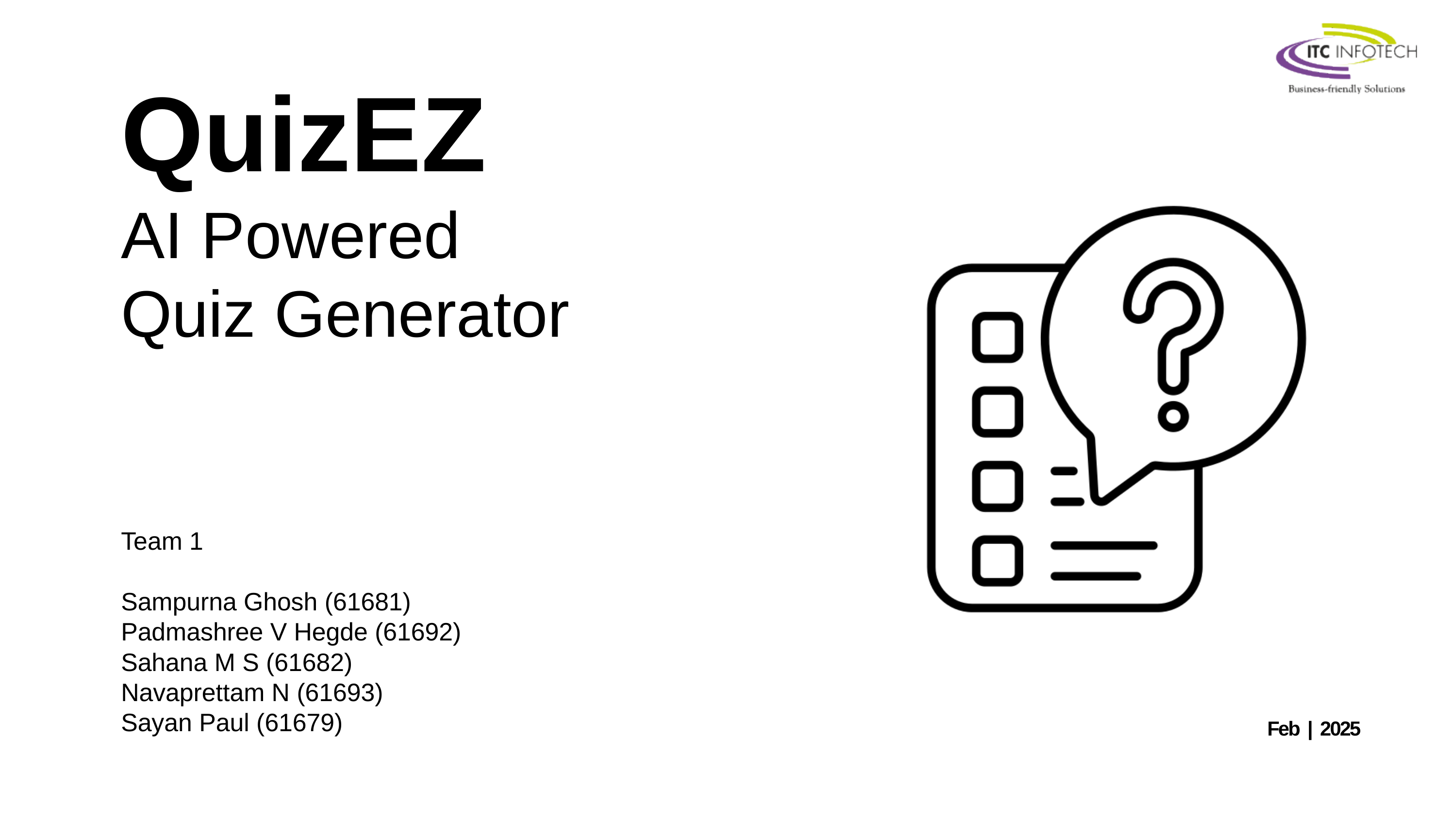

QuizEZ
AI Powered
Quiz Generator

Team 1

Sampurna Ghosh (61681)
Padmashree V Hegde (61692)
Sahana M S (61682)
Navaprettam N (61693)
Sayan Paul (61679)
Feb  |  2025